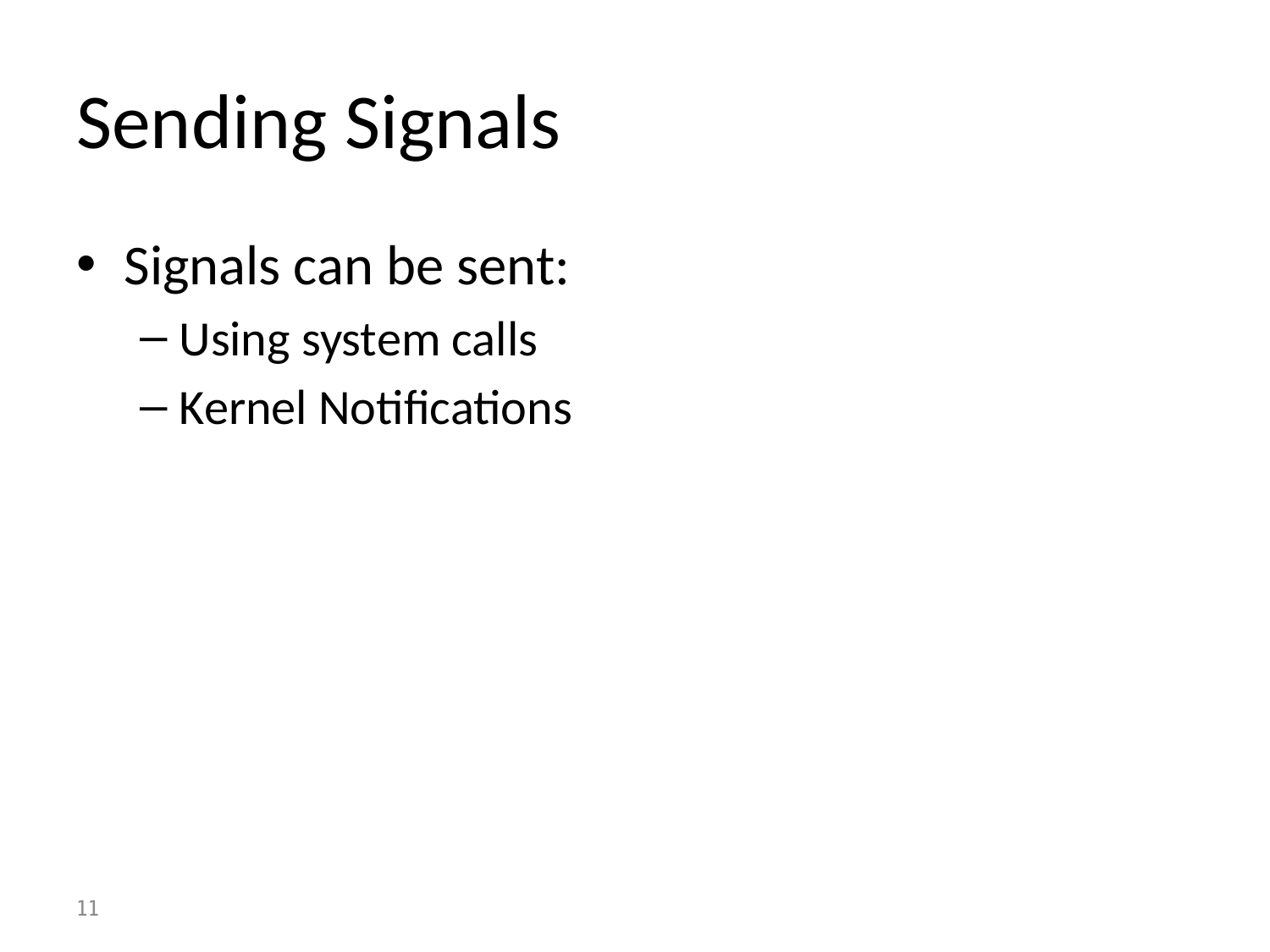

# Sending Signals
Signals can be sent:
Using system calls
Kernel Notifications

11